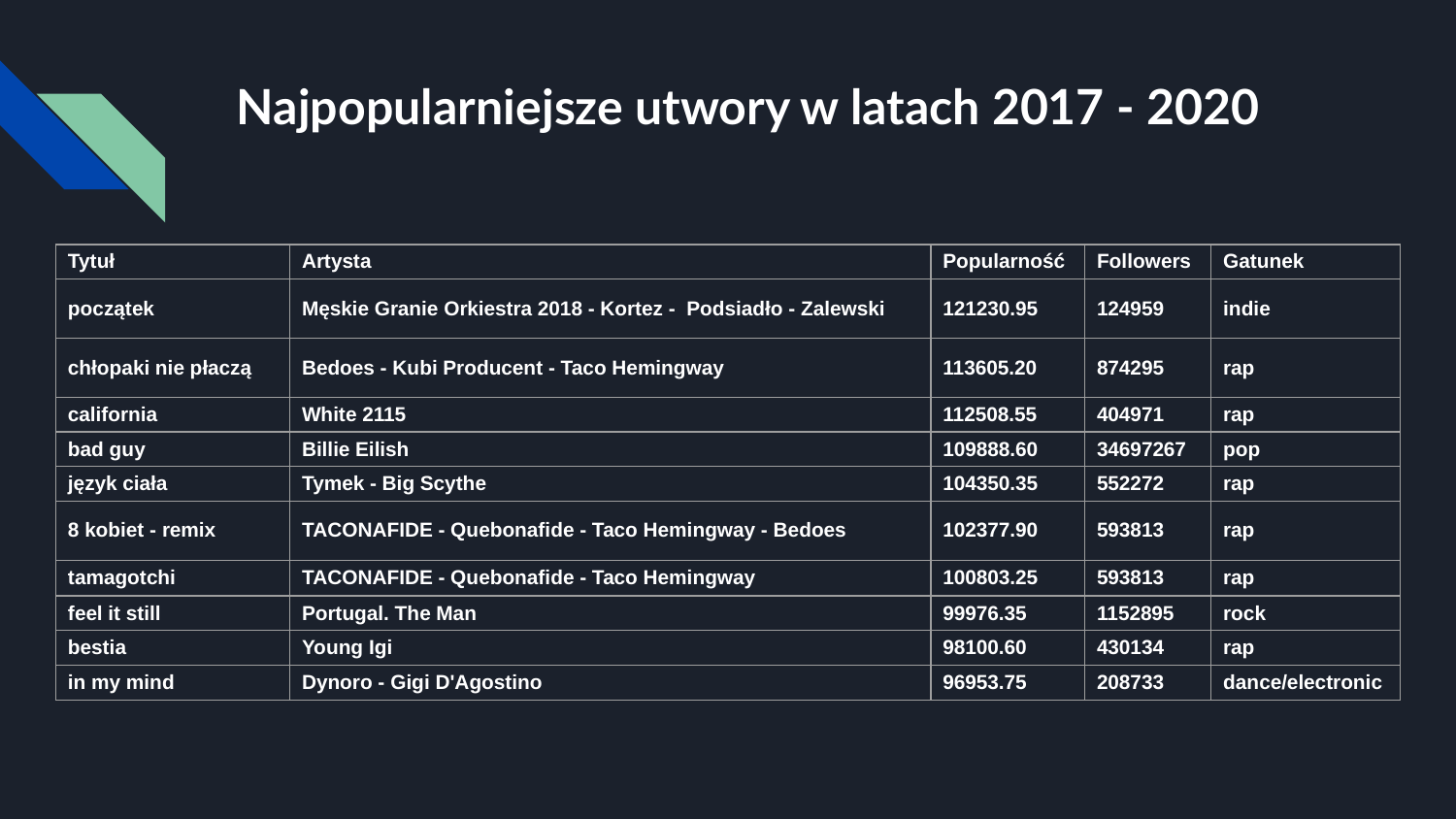

Najpopularniejsze utwory w latach 2017 - 2020
| Tytuł | Artysta | Popularność | Followers | Gatunek |
| --- | --- | --- | --- | --- |
| początek | Męskie Granie Orkiestra 2018 - Kortez - Podsiadło - Zalewski | 121230.95 | 124959 | indie |
| chłopaki nie płaczą | Bedoes - Kubi Producent - Taco Hemingway | 113605.20 | 874295 | rap |
| california | White 2115 | 112508.55 | 404971 | rap |
| bad guy | Billie Eilish | 109888.60 | 34697267 | pop |
| język ciała | Tymek - Big Scythe | 104350.35 | 552272 | rap |
| 8 kobiet - remix | TACONAFIDE - Quebonafide - Taco Hemingway - Bedoes | 102377.90 | 593813 | rap |
| tamagotchi | TACONAFIDE - Quebonafide - Taco Hemingway | 100803.25 | 593813 | rap |
| feel it still | Portugal. The Man | 99976.35 | 1152895 | rock |
| bestia | Young Igi | 98100.60 | 430134 | rap |
| in my mind | Dynoro - Gigi D'Agostino | 96953.75 | 208733 | dance/electronic |